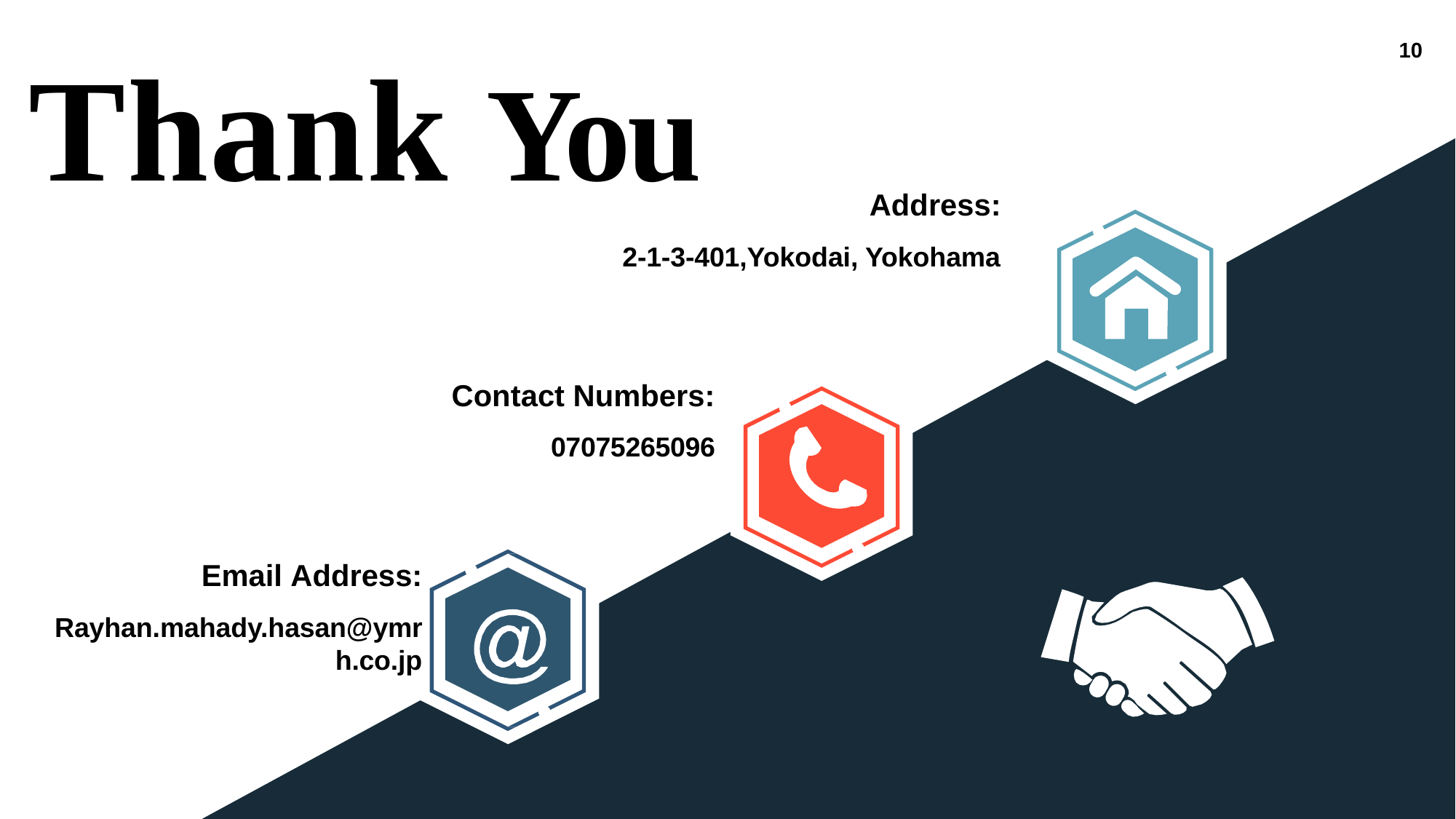

# Thank You
10

Address:
2-1-3-401,Yokodai, Yokohama

Contact Numbers:
07075265096

Email Address:
Rayhan.mahady.hasan@ymrh.co.jp